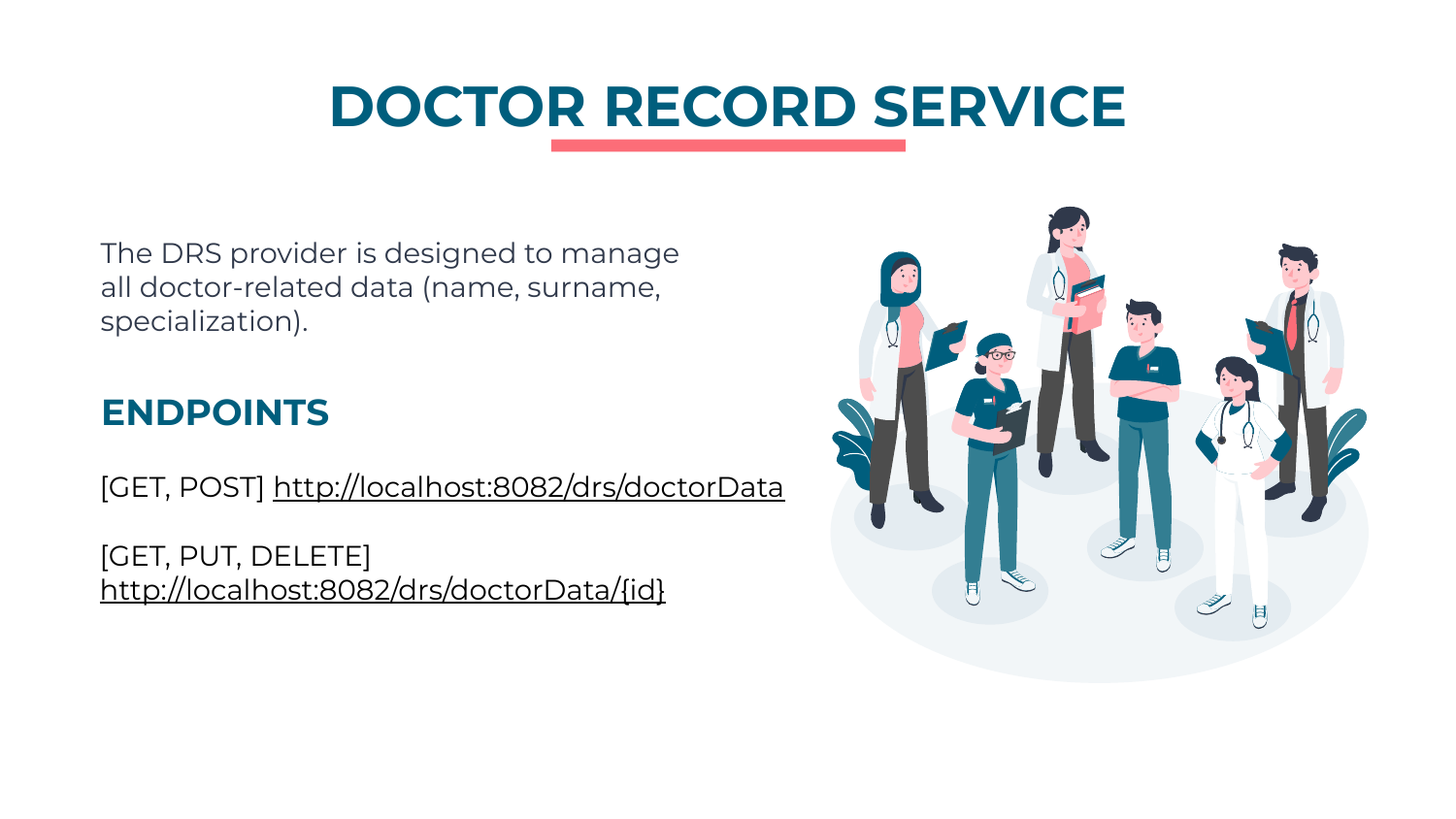

DOCTOR RECORD SERVICE

The DRS provider is designed to manage all doctor-related data (name, surname, specialization).
ENDPOINTS
[GET, POST] http://localhost:8082/drs/doctorData

[GET, PUT, DELETE] http://localhost:8082/drs/doctorData/{id}